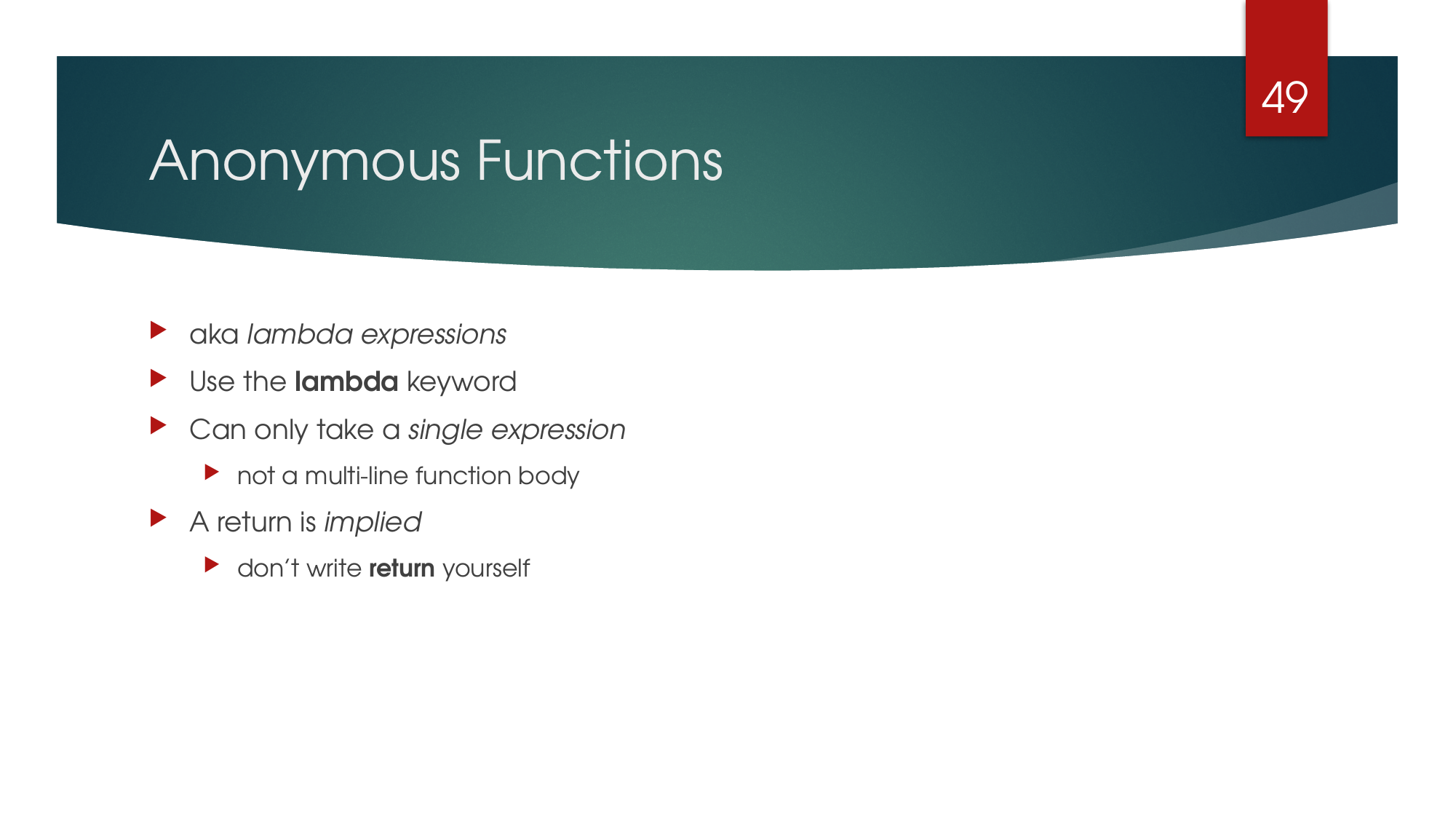

49
# Anonymous Functions
aka lambda expressions
Use the lambda keyword
Can only take a single expression
not a multi-line function body
A return is implied
don’t write return yourself